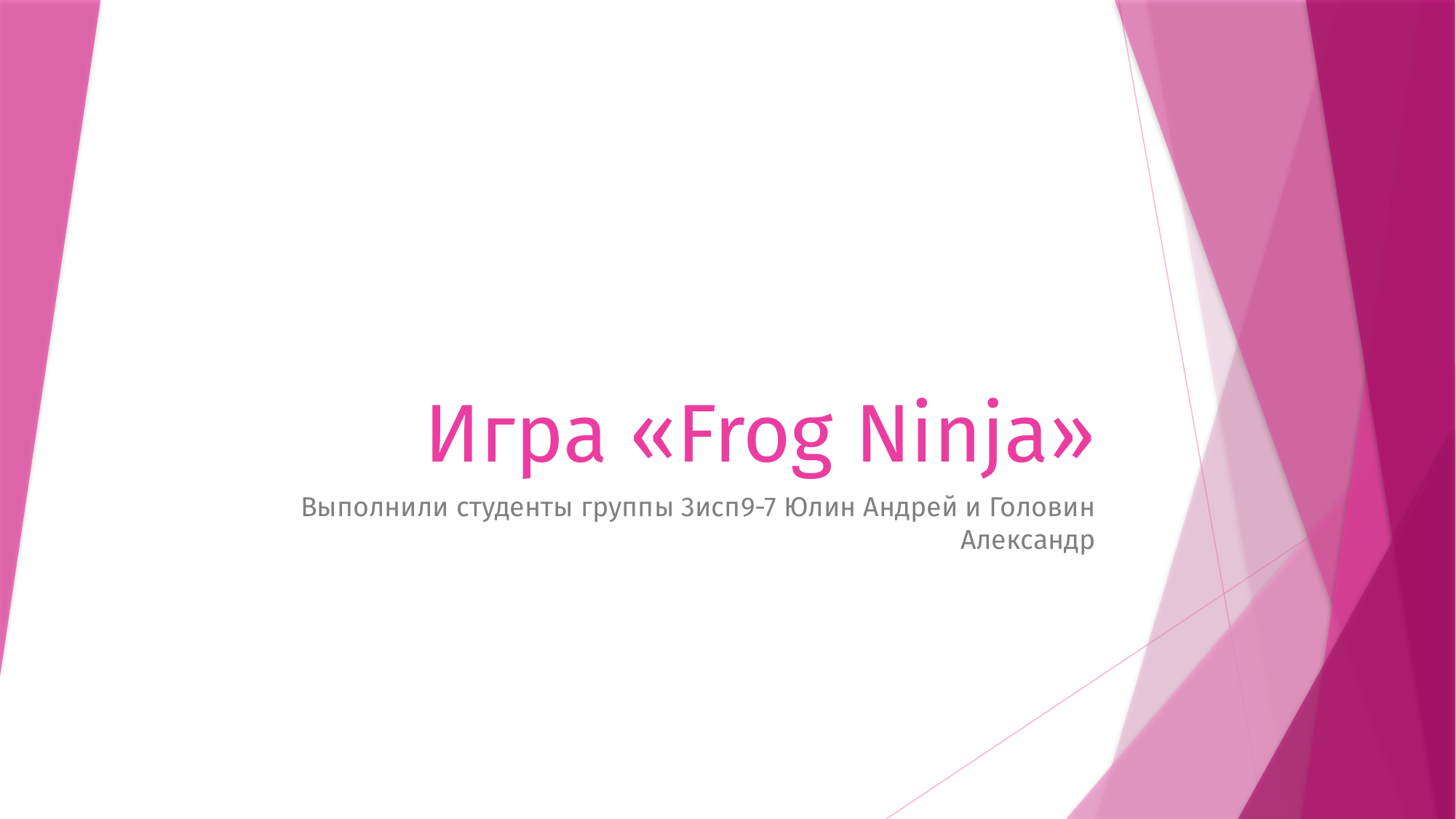

# Игра «Frog Ninja»
Выполнили студенты группы 3исп9-7 Юлин Андрей и Головин Александр